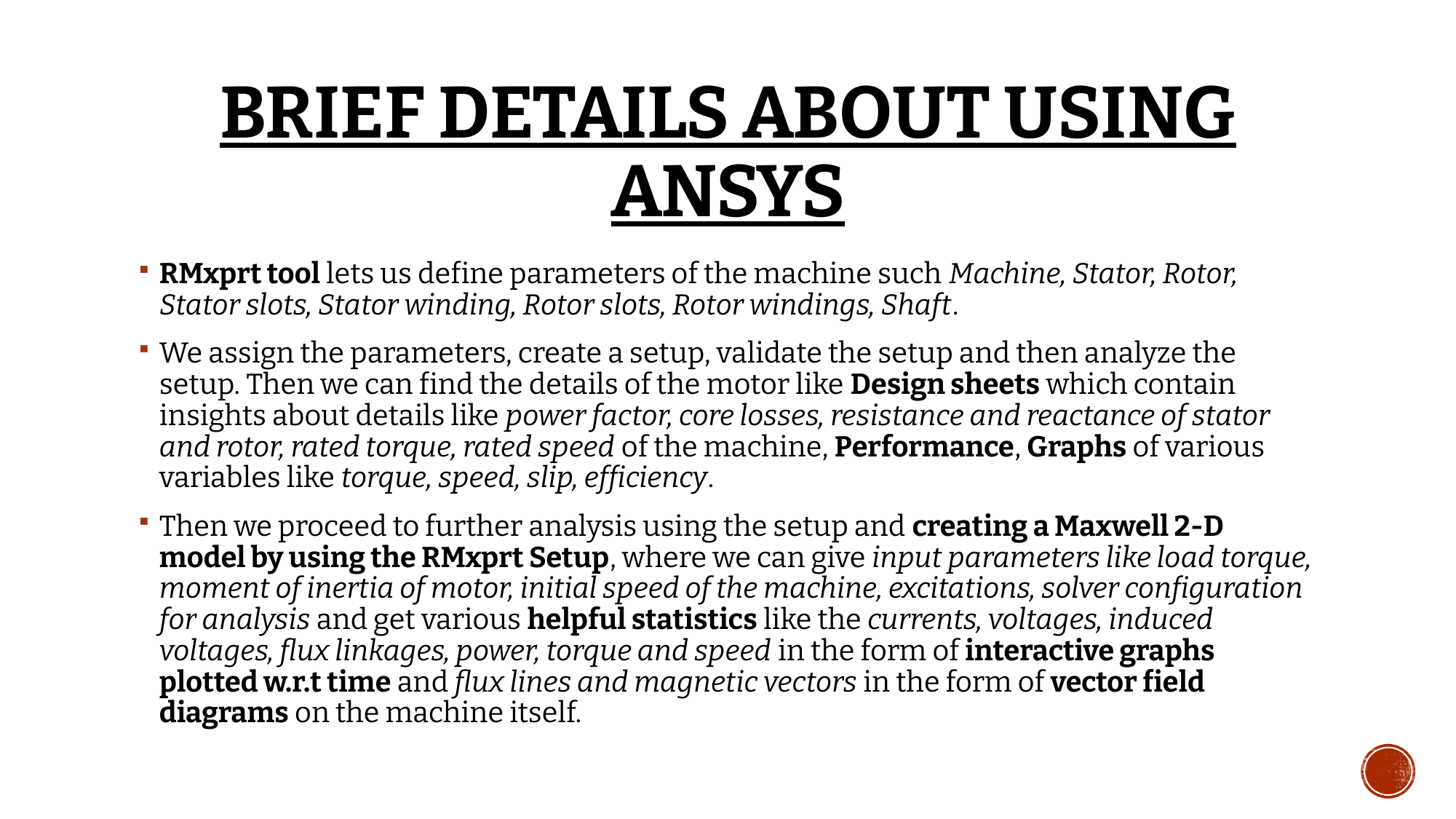

# Brief details about using ANSYS
RMxprt tool lets us define parameters of the machine such Machine, Stator, Rotor, Stator slots, Stator winding, Rotor slots, Rotor windings, Shaft.
We assign the parameters, create a setup, validate the setup and then analyze the setup. Then we can find the details of the motor like Design sheets which contain insights about details like power factor, core losses, resistance and reactance of stator and rotor, rated torque, rated speed of the machine, Performance, Graphs of various variables like torque, speed, slip, efficiency.
Then we proceed to further analysis using the setup and creating a Maxwell 2-D model by using the RMxprt Setup, where we can give input parameters like load torque, moment of inertia of motor, initial speed of the machine, excitations, solver configuration for analysis and get various helpful statistics like the currents, voltages, induced voltages, flux linkages, power, torque and speed in the form of interactive graphs plotted w.r.t time and flux lines and magnetic vectors in the form of vector field diagrams on the machine itself.